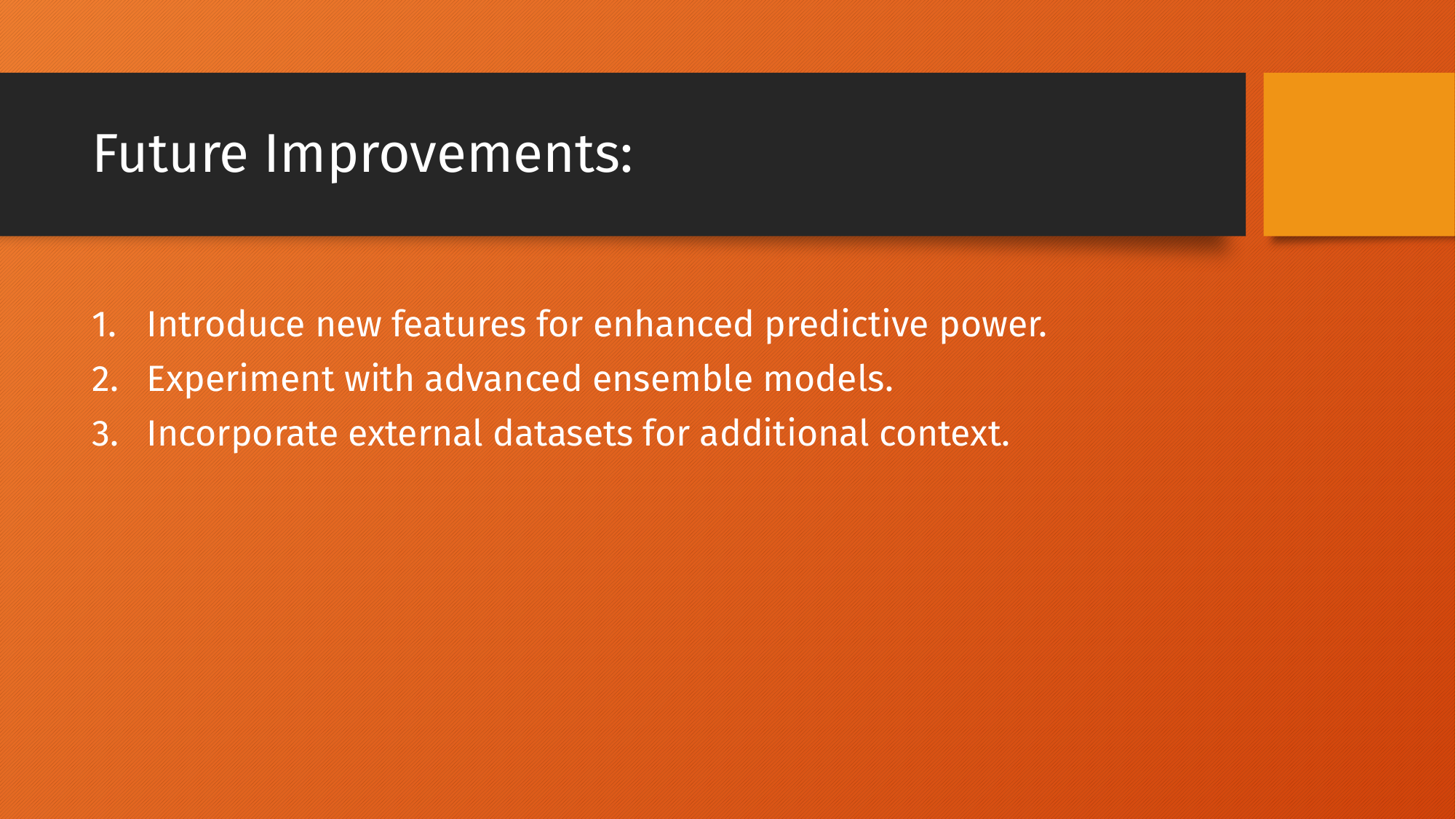

# Future Improvements:
Introduce new features for enhanced predictive power.
Experiment with advanced ensemble models.
Incorporate external datasets for additional context.